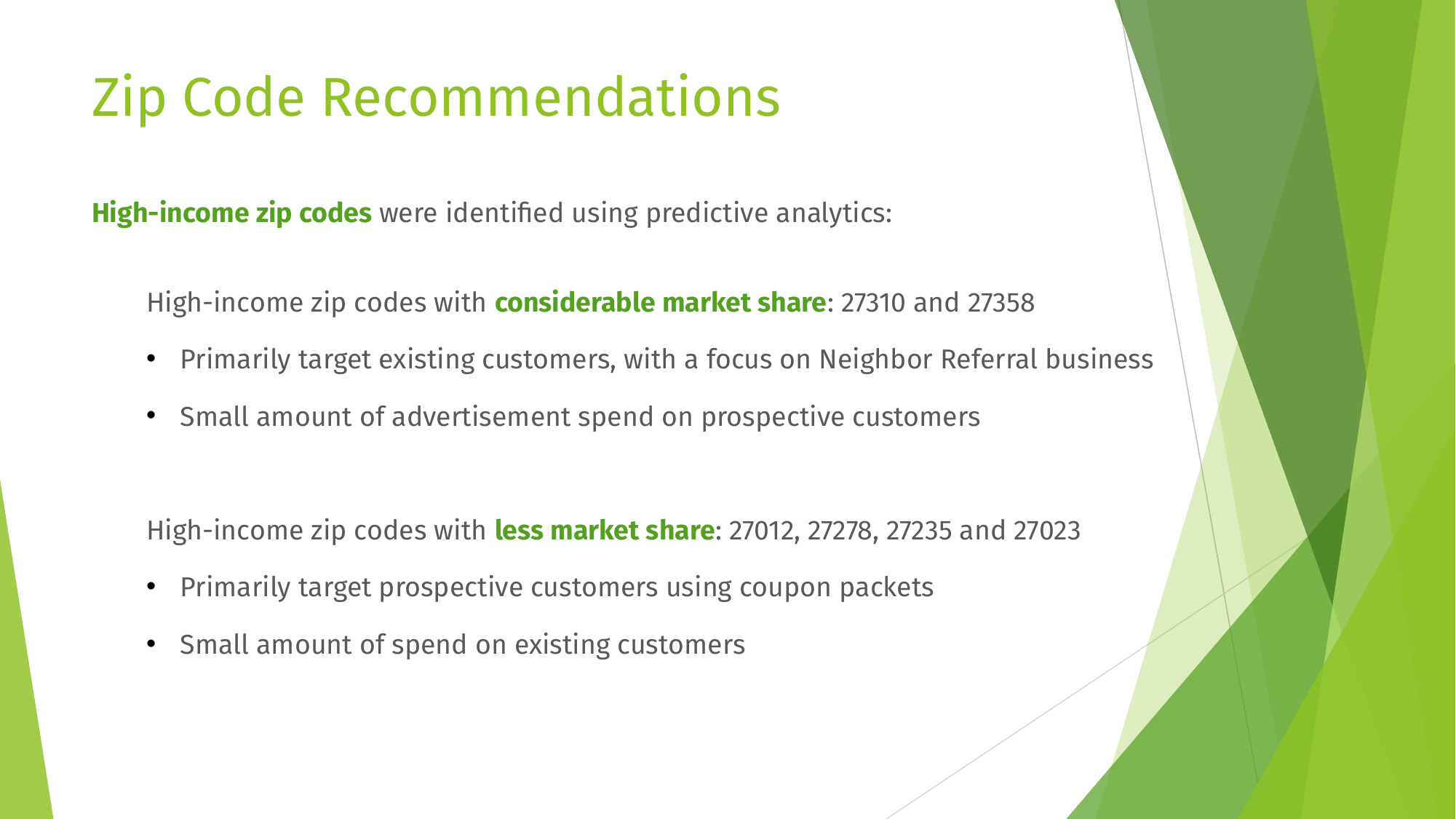

# Zip Code Recommendations
High-income zip codes were identified using predictive analytics:

High-income zip codes with considerable market share: 27310 and 27358
Primarily target existing customers, with a focus on Neighbor Referral business
Small amount of advertisement spend on prospective customers

High-income zip codes with less market share: 27012, 27278, 27235 and 27023
Primarily target prospective customers using coupon packets
Small amount of spend on existing customers